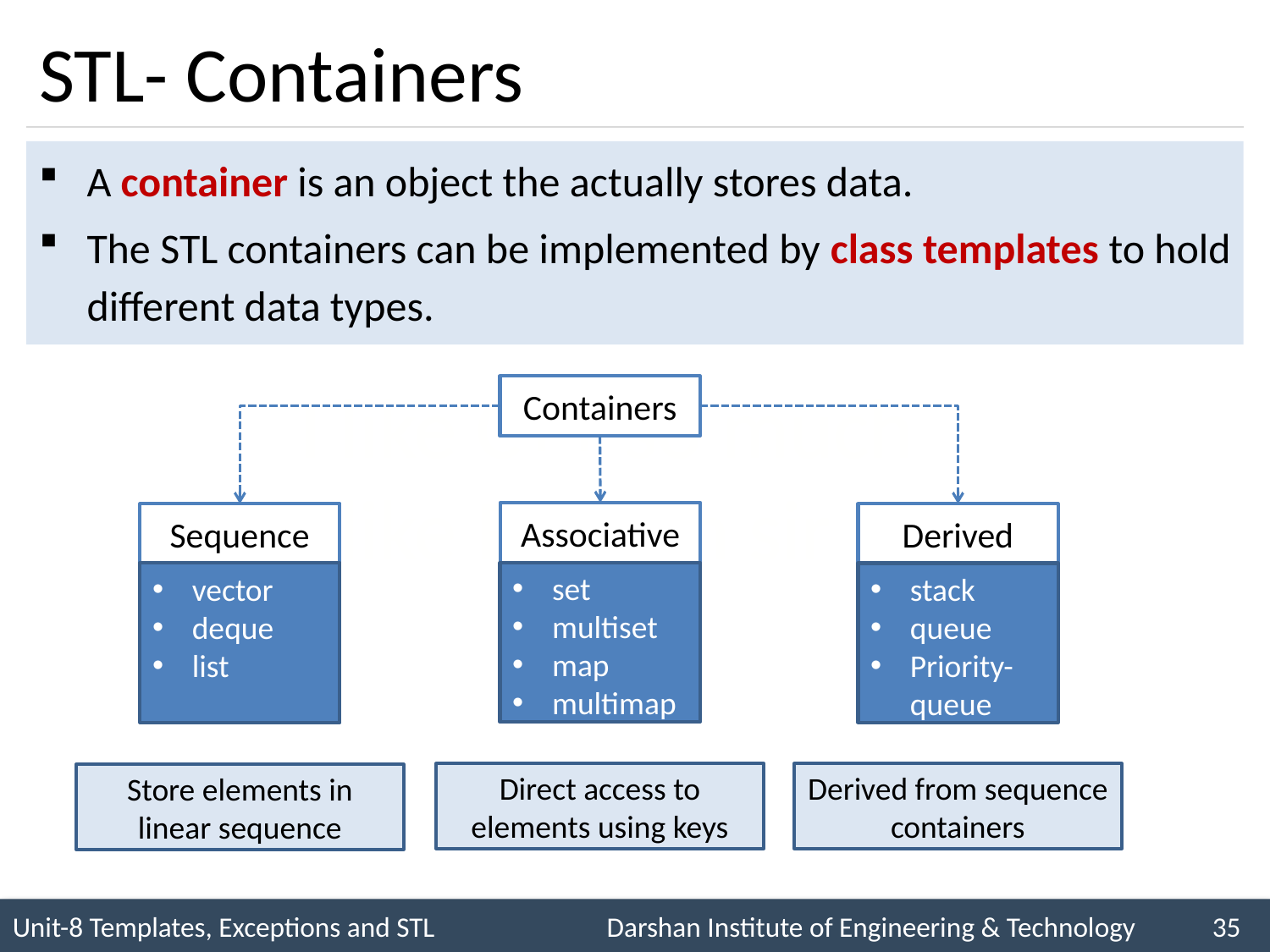

# STL- Containers
A container is an object the actually stores data.
The STL containers can be implemented by class templates to hold different data types.
Containers
Associative
Sequence
Derived
set
multiset
map
multimap
vector
deque
list
stack
queue
Priority-queue
Direct access to elements using keys
Derived from sequence containers
Store elements in linear sequence